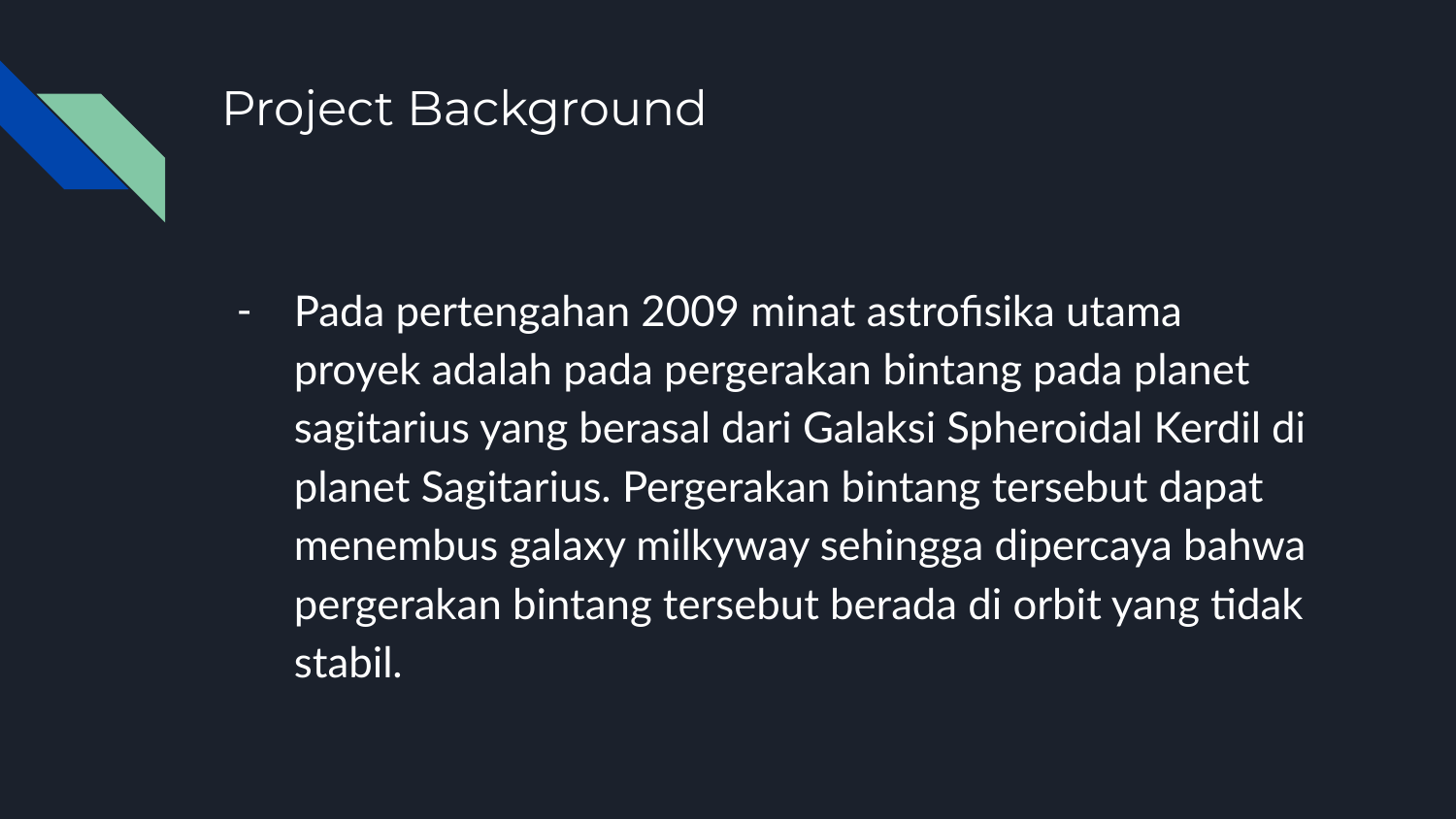

# Project Background
Pada pertengahan 2009 minat astrofisika utama proyek adalah pada pergerakan bintang pada planet sagitarius yang berasal dari Galaksi Spheroidal Kerdil di planet Sagitarius. Pergerakan bintang tersebut dapat menembus galaxy milkyway sehingga dipercaya bahwa pergerakan bintang tersebut berada di orbit yang tidak stabil.